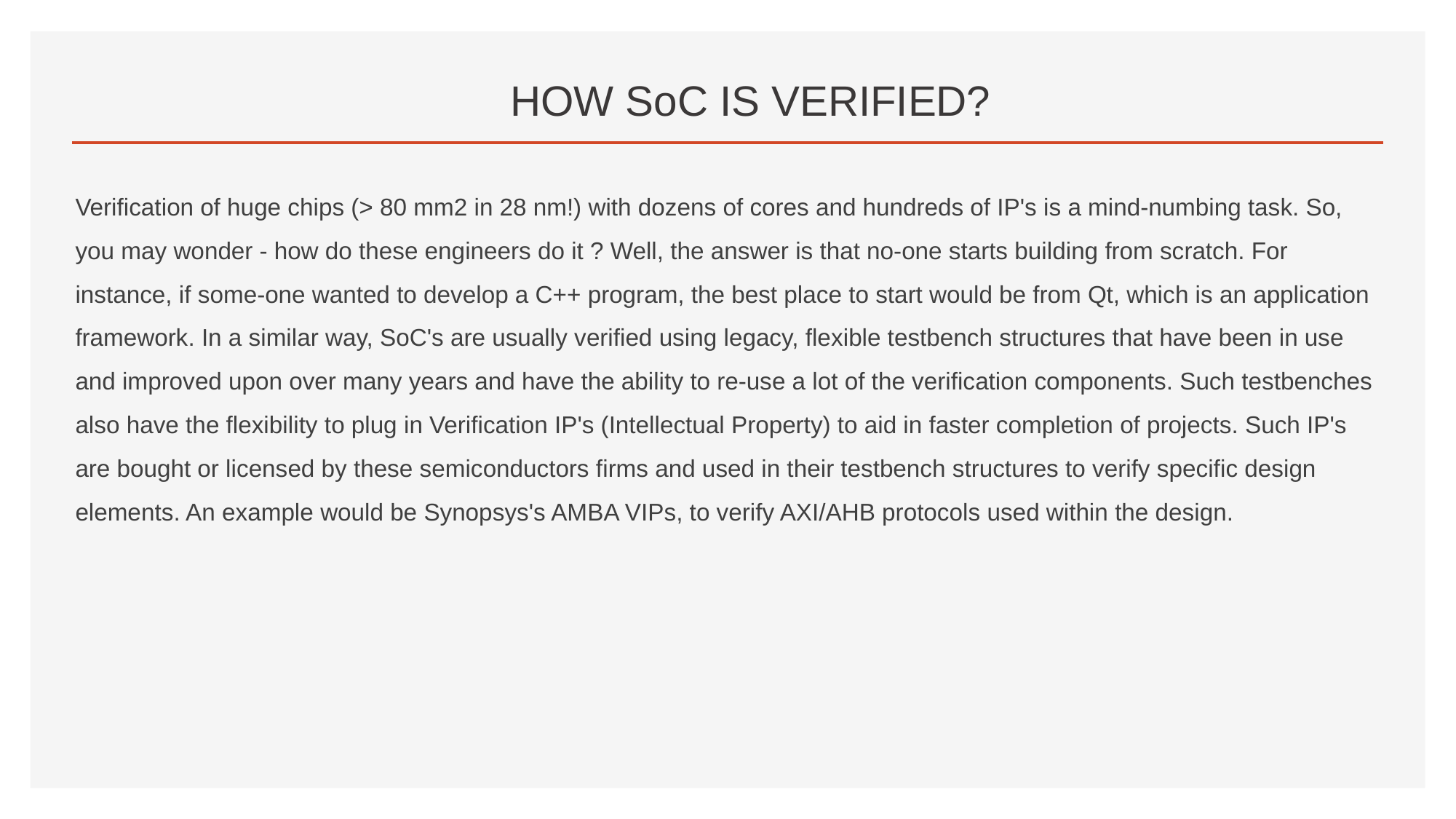

# HOW SoC IS VERIFIED?
Verification of huge chips (> 80 mm2 in 28 nm!) with dozens of cores and hundreds of IP's is a mind-numbing task. So, you may wonder - how do these engineers do it ? Well, the answer is that no-one starts building from scratch. For instance, if some-one wanted to develop a C++ program, the best place to start would be from Qt, which is an application framework. In a similar way, SoC's are usually verified using legacy, flexible testbench structures that have been in use and improved upon over many years and have the ability to re-use a lot of the verification components. Such testbenches also have the flexibility to plug in Verification IP's (Intellectual Property) to aid in faster completion of projects. Such IP's are bought or licensed by these semiconductors firms and used in their testbench structures to verify specific design elements. An example would be Synopsys's AMBA VIPs, to verify AXI/AHB protocols used within the design.